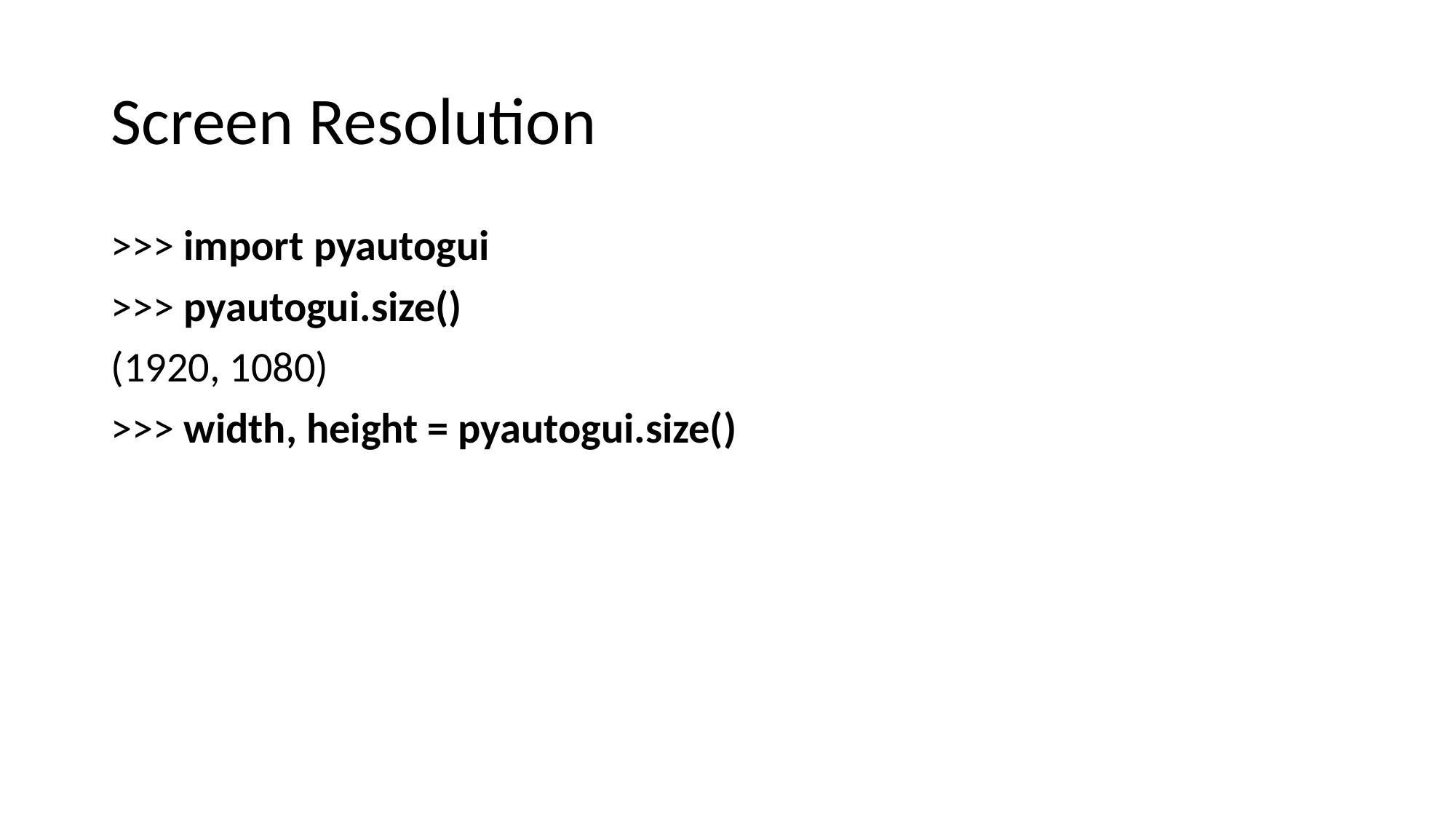

# Screen Resolution
>>> import pyautogui
>>> pyautogui.size()
(1920, 1080)
>>> width, height = pyautogui.size()